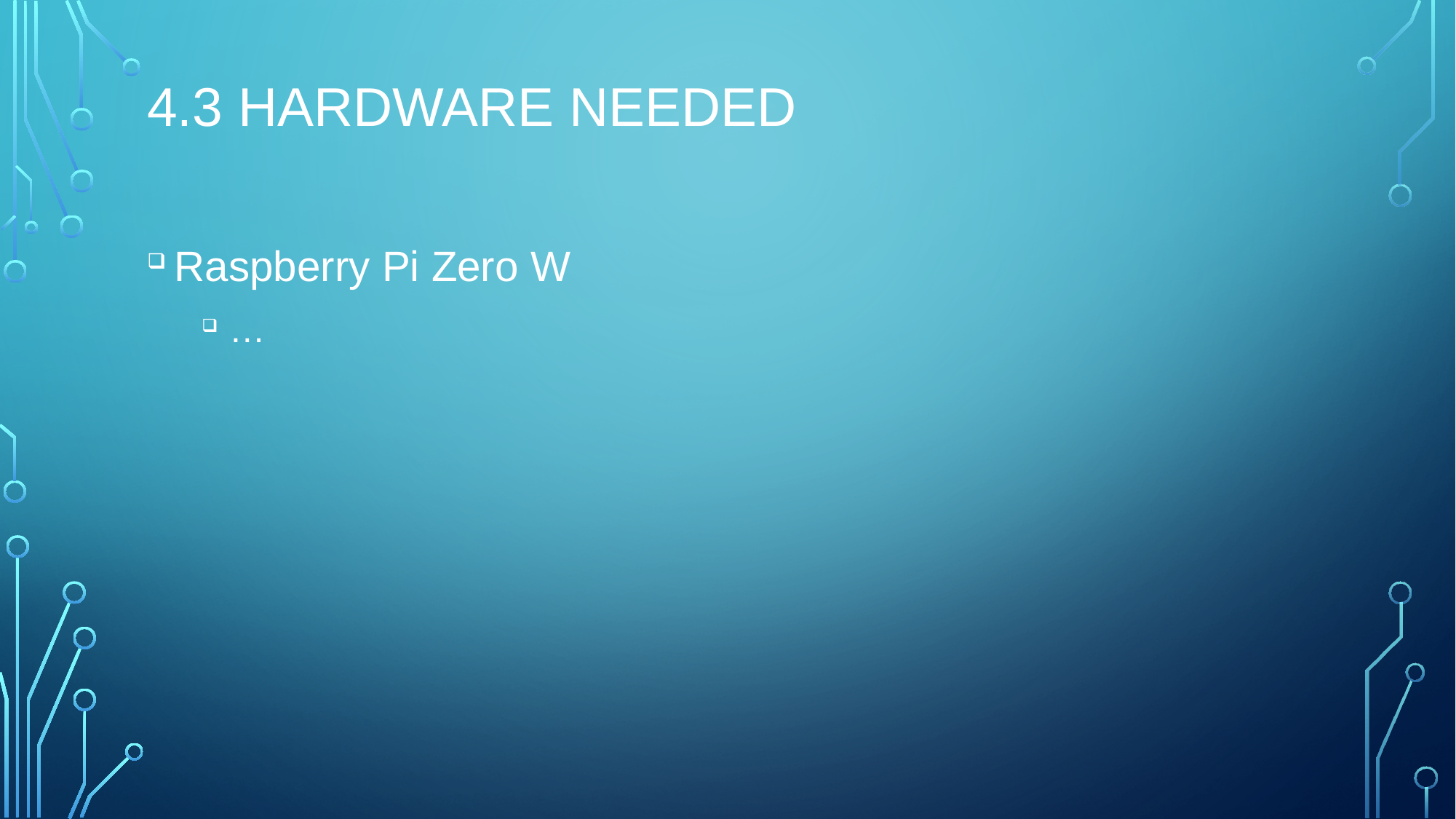

# 4.3 Hardware needeD
Raspberry Pi Zero W
…